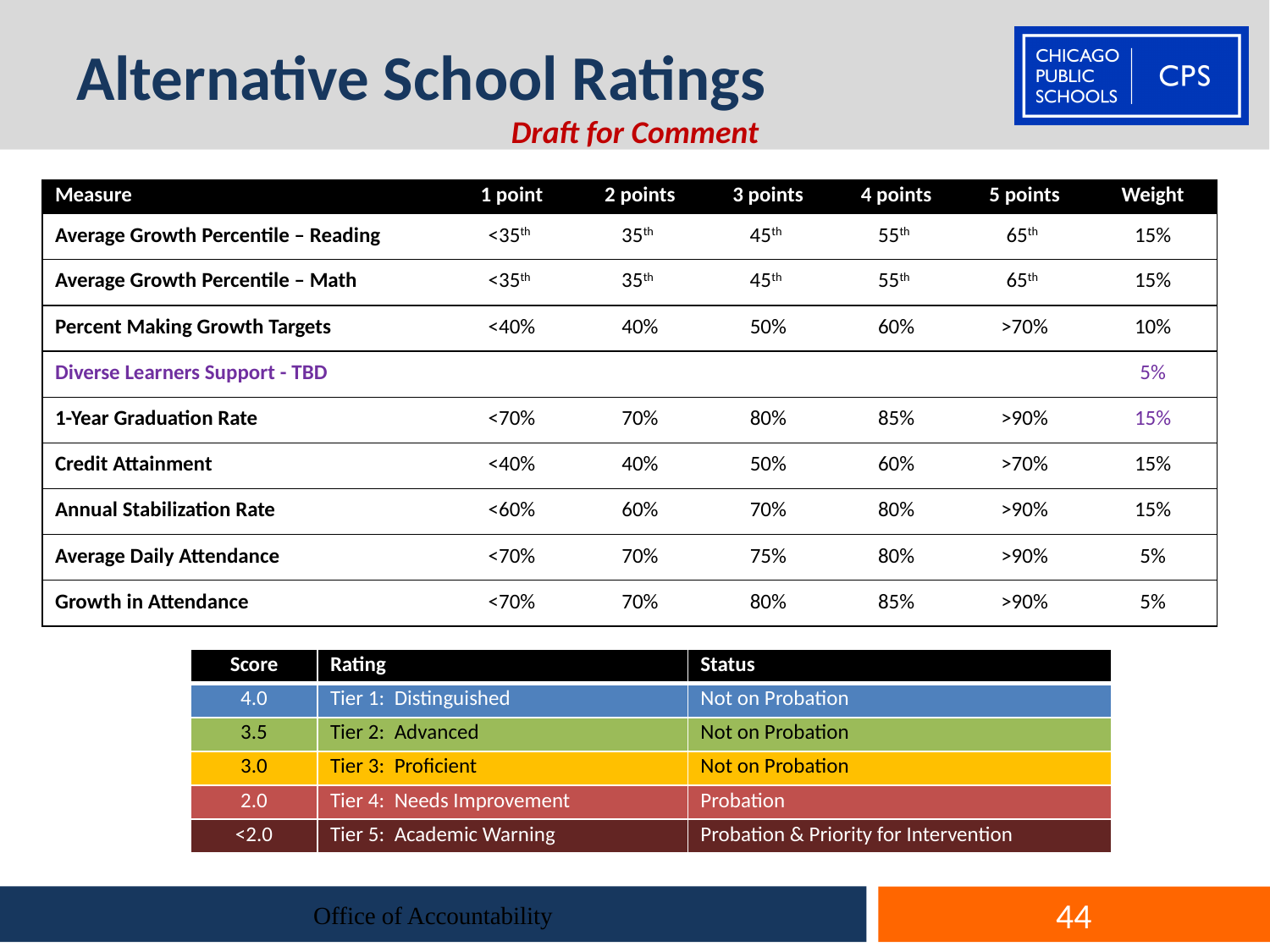

# Alternative School Ratings
Draft for Comment
| Measure | 1 point | 2 points | 3 points | 4 points | 5 points | Weight |
| --- | --- | --- | --- | --- | --- | --- |
| Average Growth Percentile – Reading | <35th | 35th | 45th | 55th | 65th | 15% |
| Average Growth Percentile – Math | <35th | 35th | 45th | 55th | 65th | 15% |
| Percent Making Growth Targets | <40% | 40% | 50% | 60% | >70% | 10% |
| Diverse Learners Support - TBD |  |  |  |  |  | 5% |
| 1-Year Graduation Rate | <70% | 70% | 80% | 85% | >90% | 15% |
| Credit Attainment | <40% | 40% | 50% | 60% | >70% | 15% |
| Annual Stabilization Rate | <60% | 60% | 70% | 80% | >90% | 15% |
| Average Daily Attendance | <70% | 70% | 75% | 80% | >90% | 5% |
| Growth in Attendance | <70% | 70% | 80% | 85% | >90% | 5% |
| Score | Rating | Status |
| --- | --- | --- |
| 4.0 | Tier 1: Distinguished | Not on Probation |
| 3.5 | Tier 2: Advanced | Not on Probation |
| 3.0 | Tier 3: Proficient | Not on Probation |
| 2.0 | Tier 4: Needs Improvement | Probation |
| <2.0 | Tier 5: Academic Warning | Probation & Priority for Intervention |
Office of Accountability
44